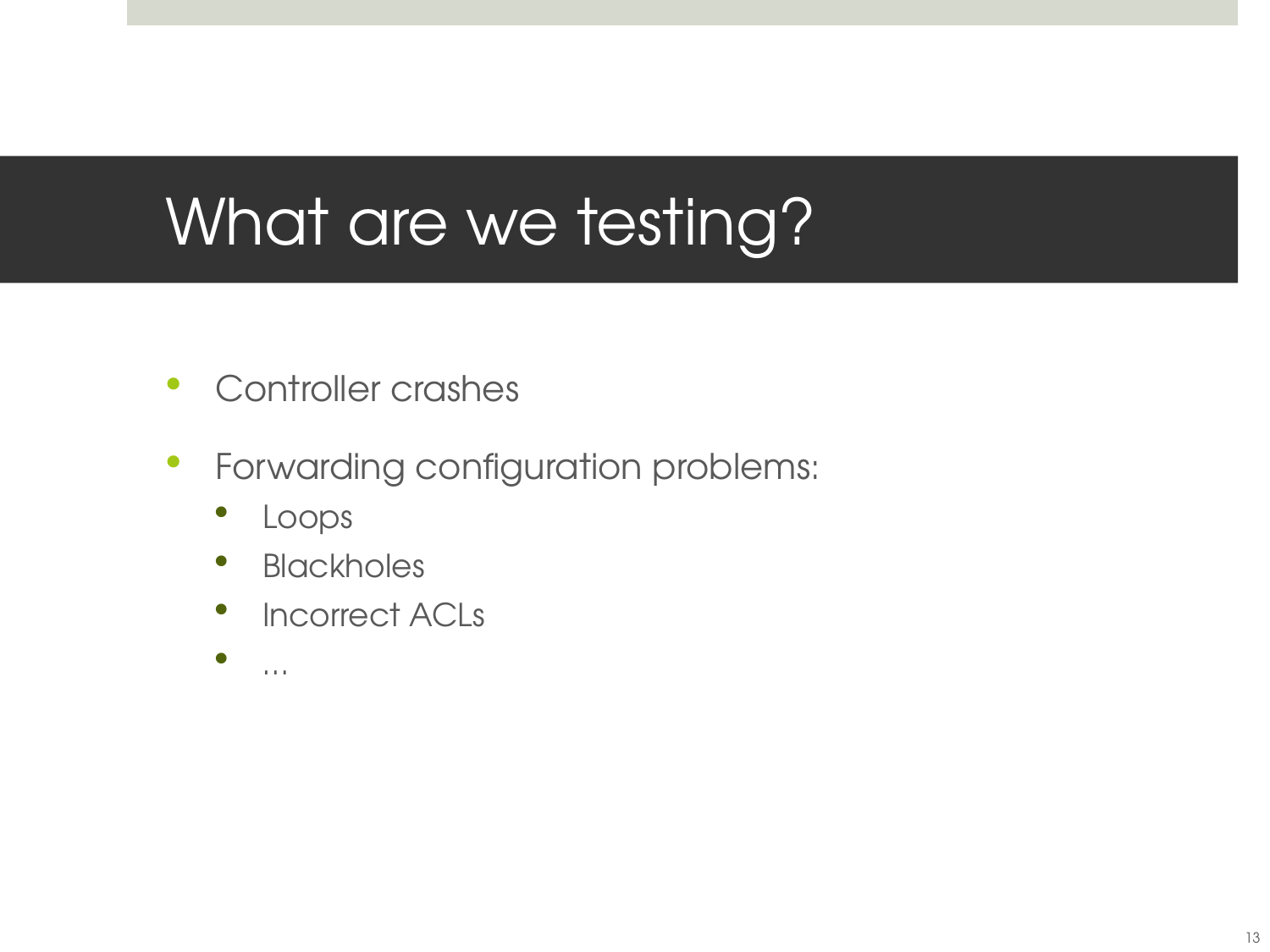

# What are we testing?
Controller crashes
Forwarding configuration problems:
Loops
Blackholes
Incorrect ACLs
…

13